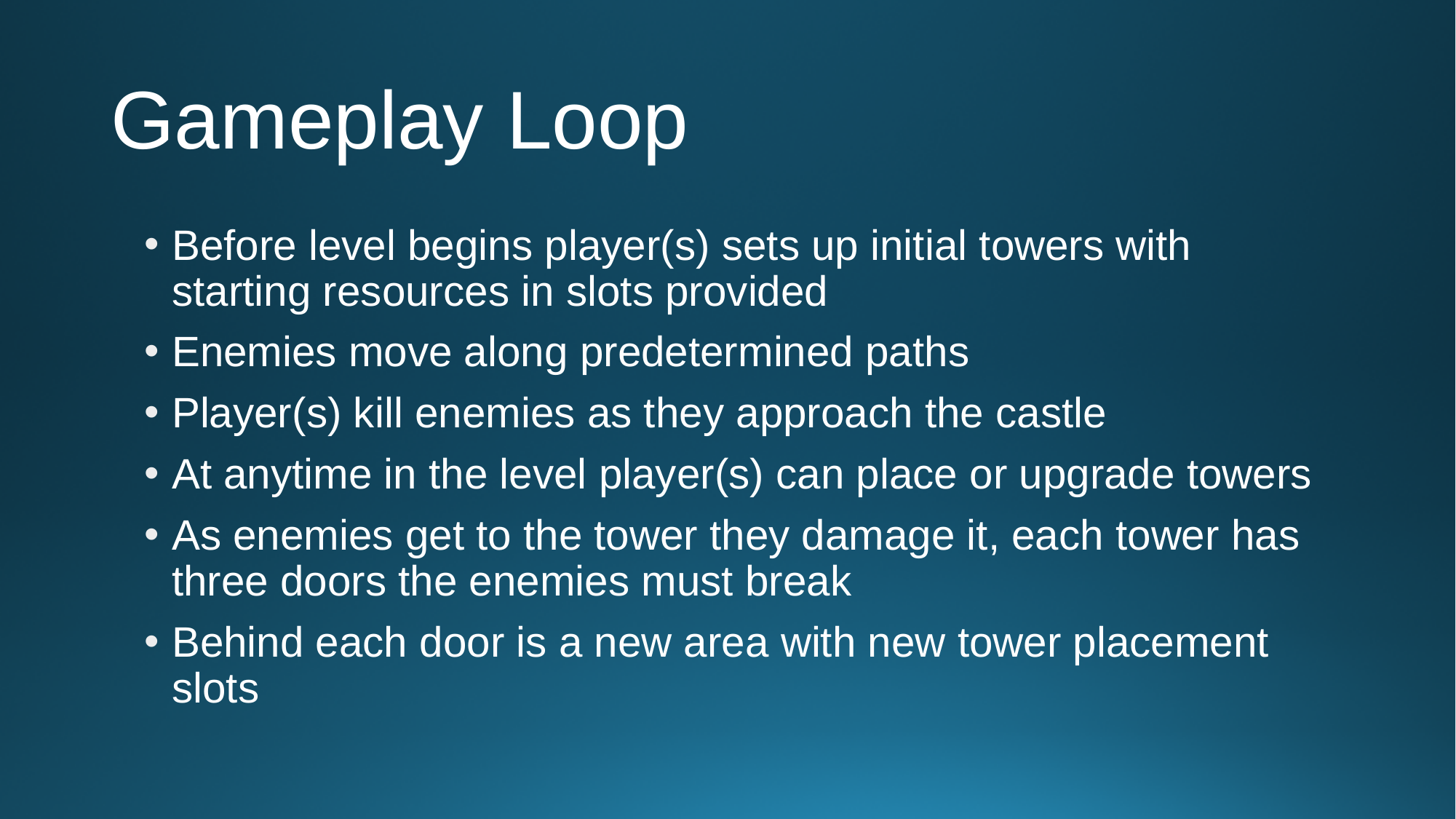

# Gameplay Loop
Before level begins player(s) sets up initial towers with starting resources in slots provided
Enemies move along predetermined paths
Player(s) kill enemies as they approach the castle
At anytime in the level player(s) can place or upgrade towers
As enemies get to the tower they damage it, each tower has three doors the enemies must break
Behind each door is a new area with new tower placement slots